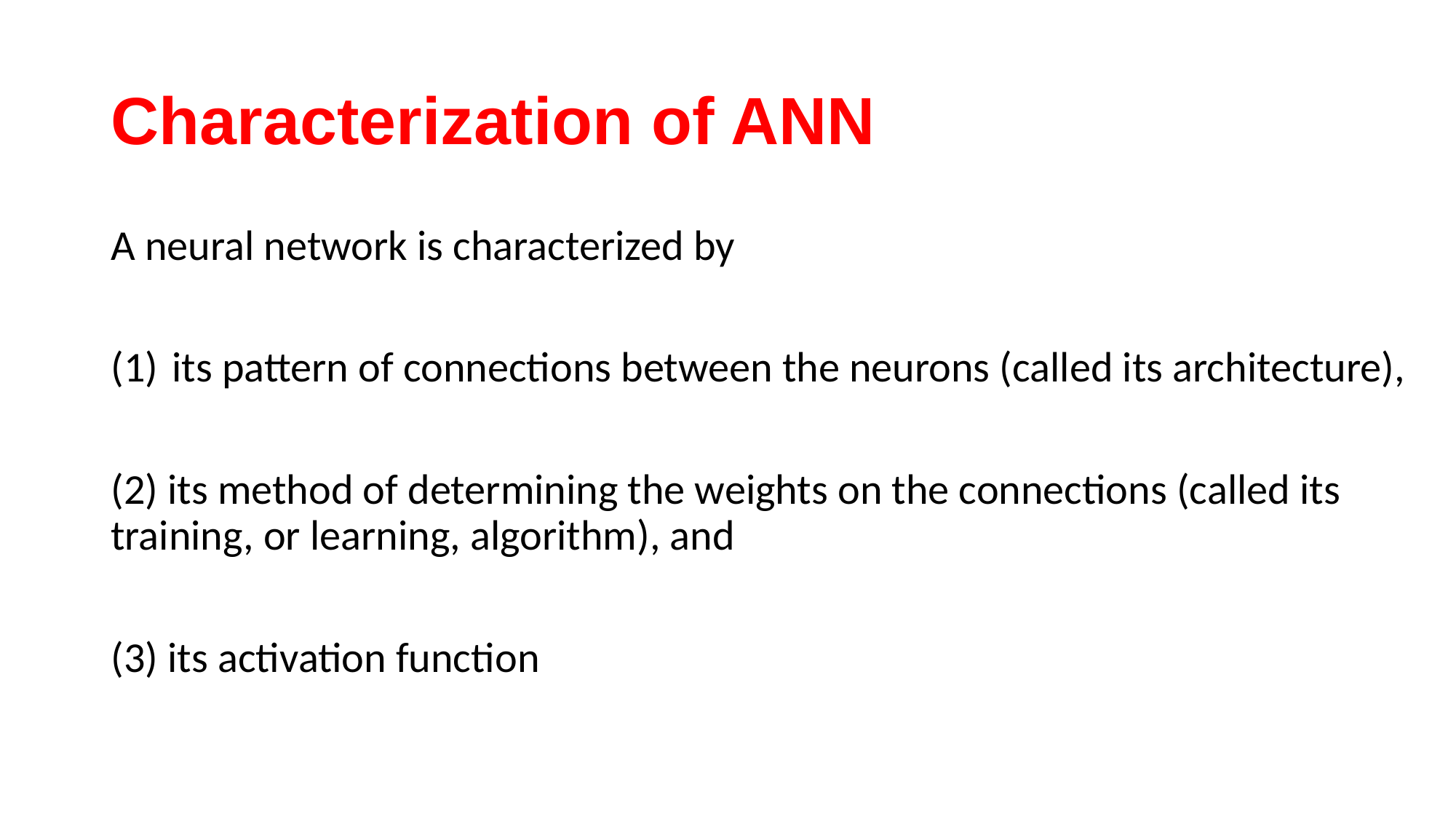

# Characterization of ANN
A neural network is characterized by

its pattern of connections between the neurons (called its architecture),

(2) its method of determining the weights on the connections (called its training, or learning, algorithm), and

(3) its activation function